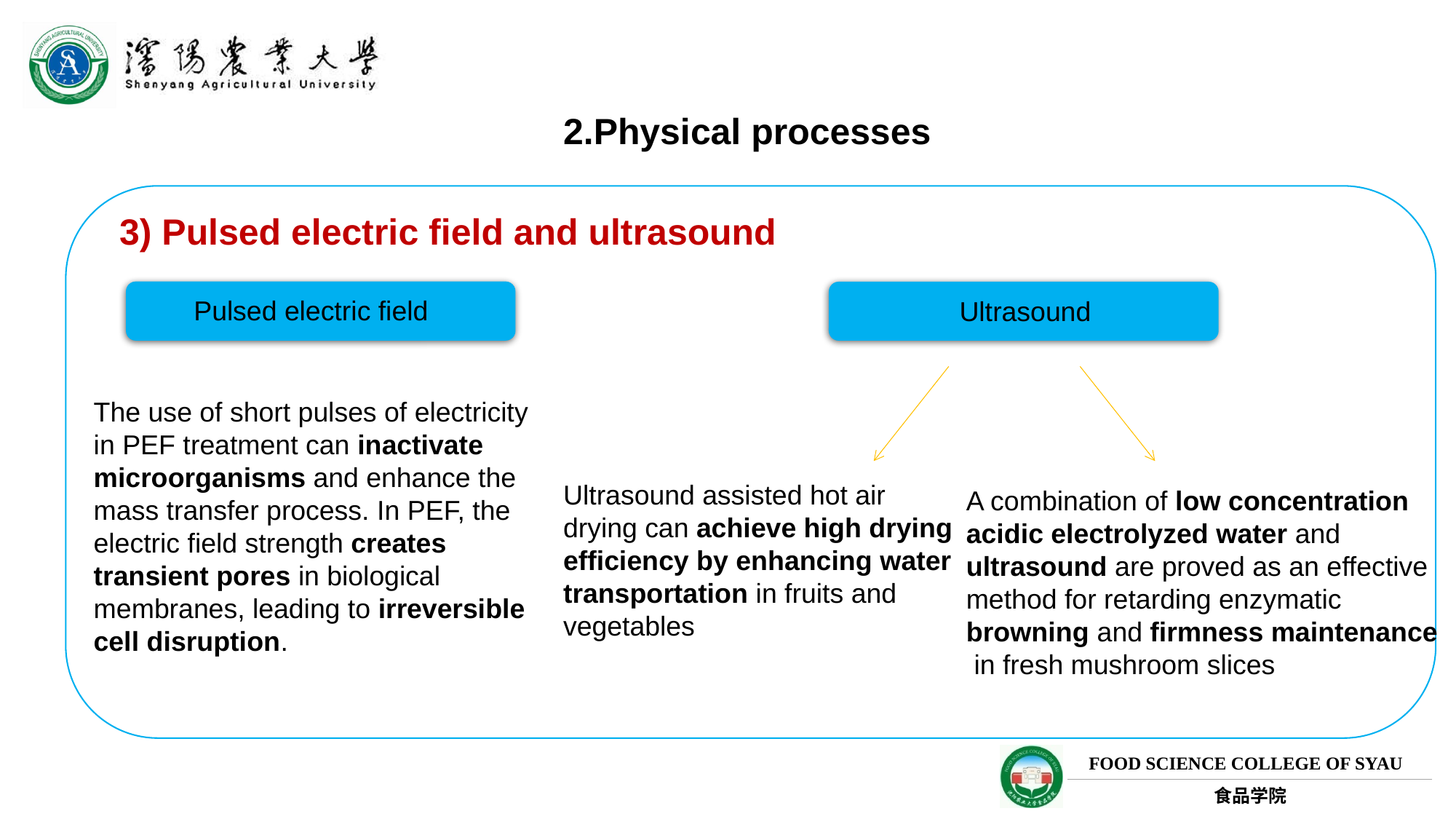

2.Physical processes

3) Pulsed electric field and ultrasound

Pulsed electric field
Ultrasound
The use of short pulses of electricity in PEF treatment can inactivate microorganisms and enhance the mass transfer process. In PEF, the electric field strength creates
transient pores in biological membranes, leading to irreversible cell disruption.
Ultrasound assisted hot air drying can achieve high drying efficiency by enhancing water
transportation in fruits and vegetables
A combination of low concentration
acidic electrolyzed water and ultrasound are proved as an effective
method for retarding enzymatic browning and firmness maintenance
 in fresh mushroom slices